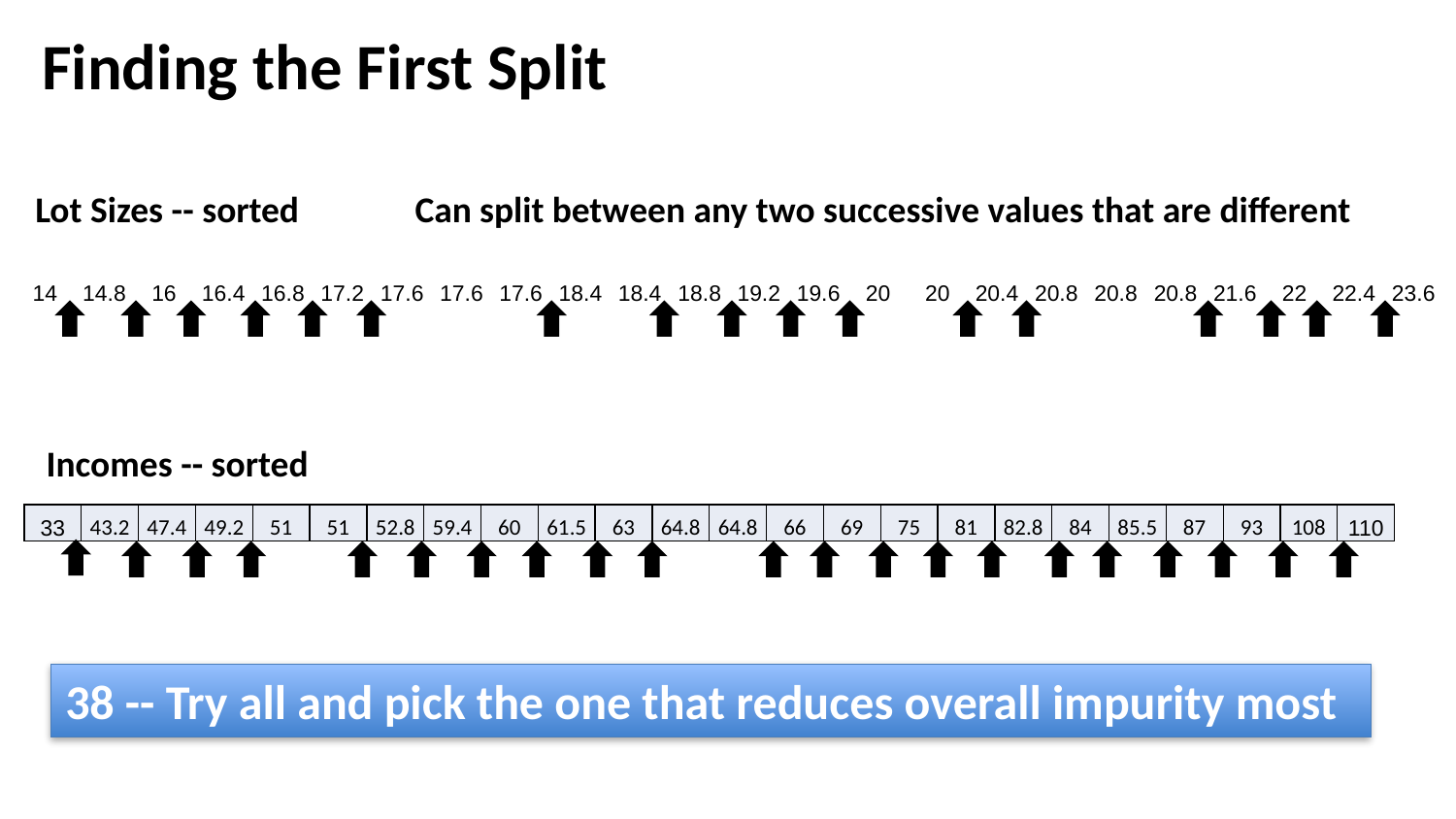

Finding the First Split
Lot Sizes -- sorted
Can split between any two successive values that are different
| 14 | 14.8 | 16 | 16.4 | 16.8 | 17.2 | 17.6 | 17.6 | 17.6 | 18.4 | 18.4 | 18.8 | 19.2 | 19.6 | 20 | 20 | 20.4 | 20.8 | 20.8 | 20.8 | 21.6 | 22 | 22.4 | 23.6 |
| --- | --- | --- | --- | --- | --- | --- | --- | --- | --- | --- | --- | --- | --- | --- | --- | --- | --- | --- | --- | --- | --- | --- | --- |

Incomes -- sorted
| 33 | 43.2 | 47.4 | 49.2 | 51 | 51 | 52.8 | 59.4 | 60 | 61.5 | 63 | 64.8 | 64.8 | 66 | 69 | 75 | 81 | 82.8 | 84 | 85.5 | 87 | 93 | 108 | 110 |
| --- | --- | --- | --- | --- | --- | --- | --- | --- | --- | --- | --- | --- | --- | --- | --- | --- | --- | --- | --- | --- | --- | --- | --- |

38 -- Try all and pick the one that reduces overall impurity most